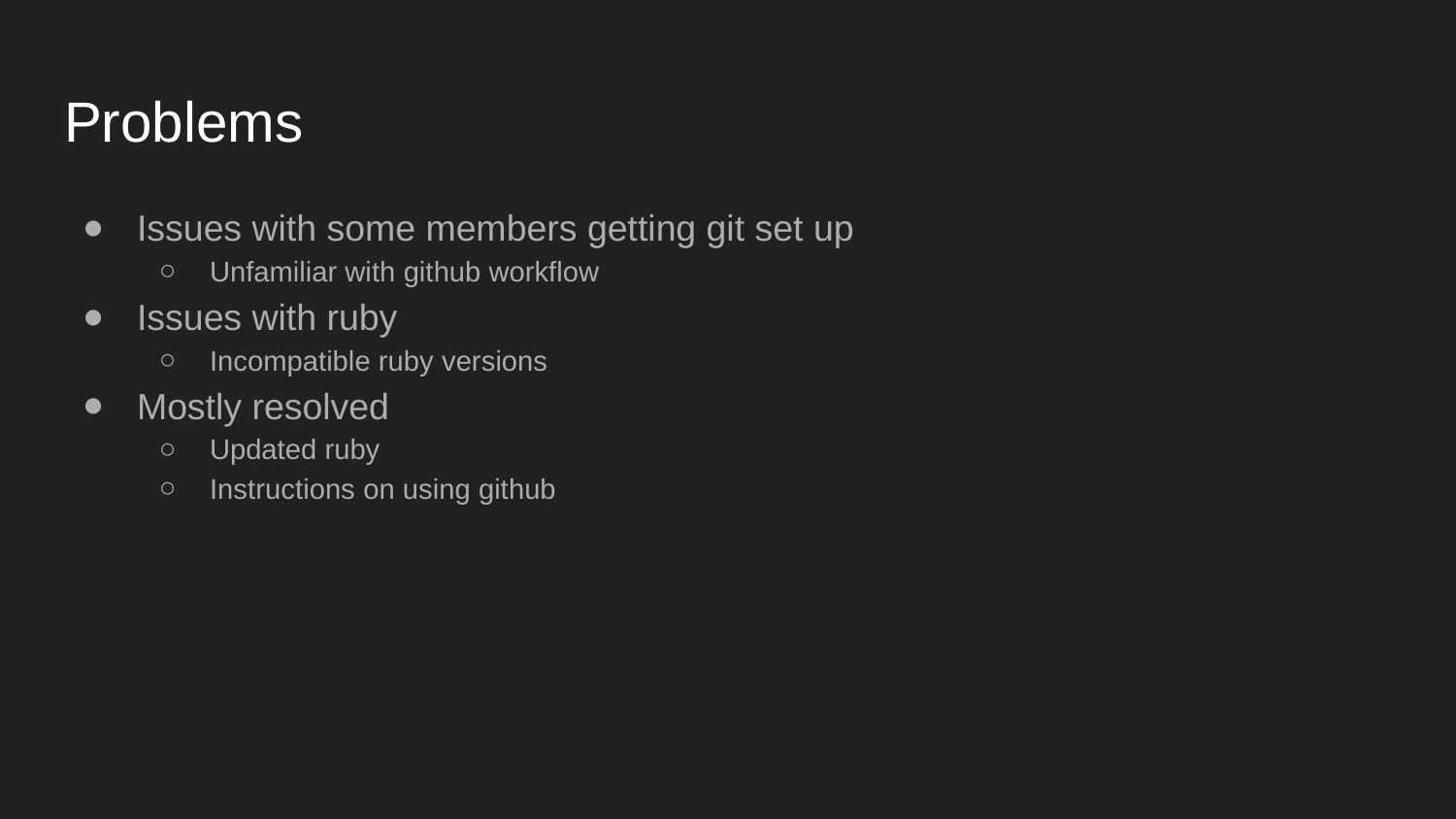

# Problems
Issues with some members getting git set up
Unfamiliar with github workflow
Issues with ruby
Incompatible ruby versions
Mostly resolved
Updated ruby
Instructions on using github